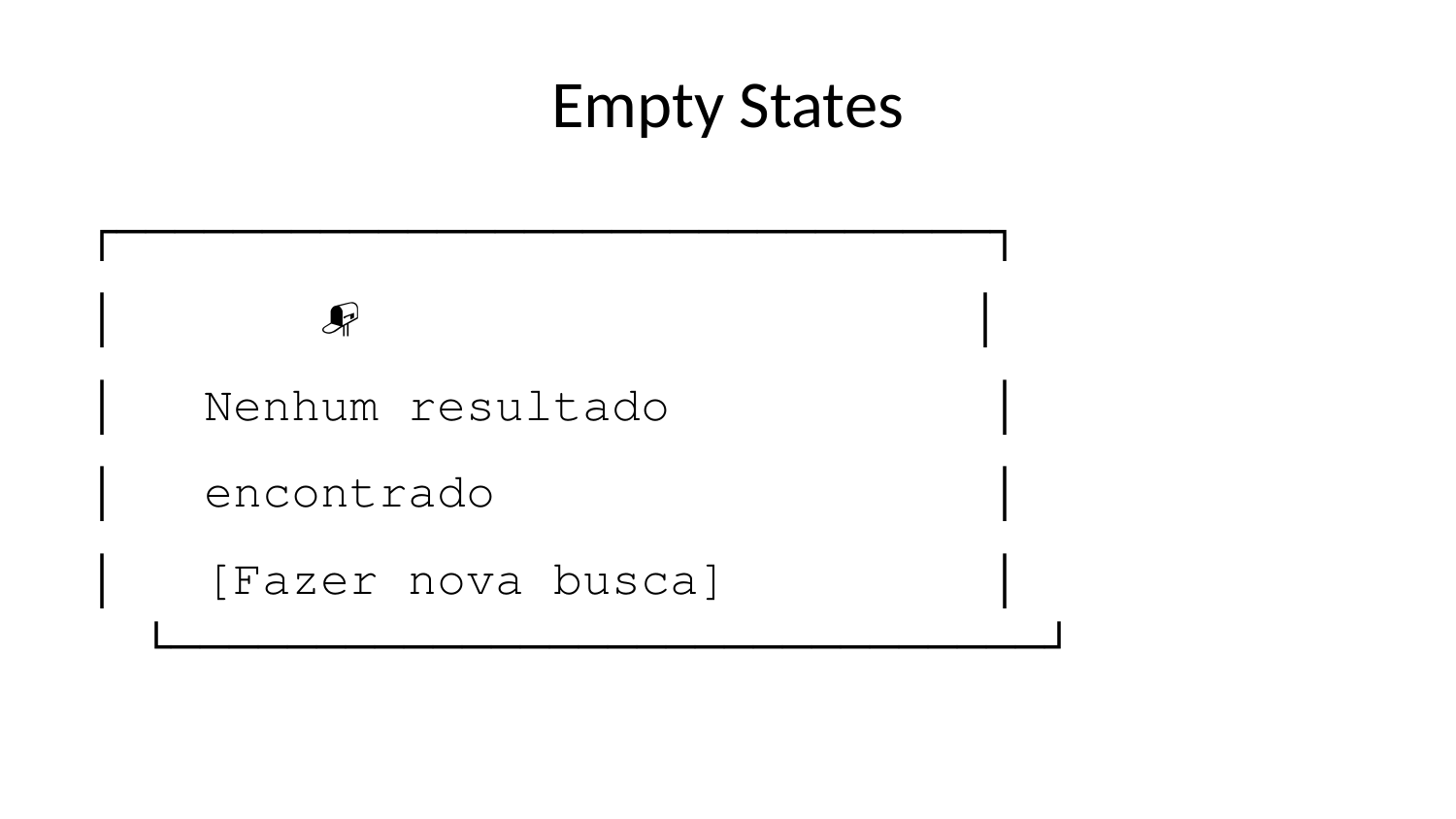

# Empty States
┌──────────────────────────────┐
│       📭                     │
│   Nenhum resultado           │
│   encontrado                 │
│   [Fazer nova busca]         │
└──────────────────────────────┘